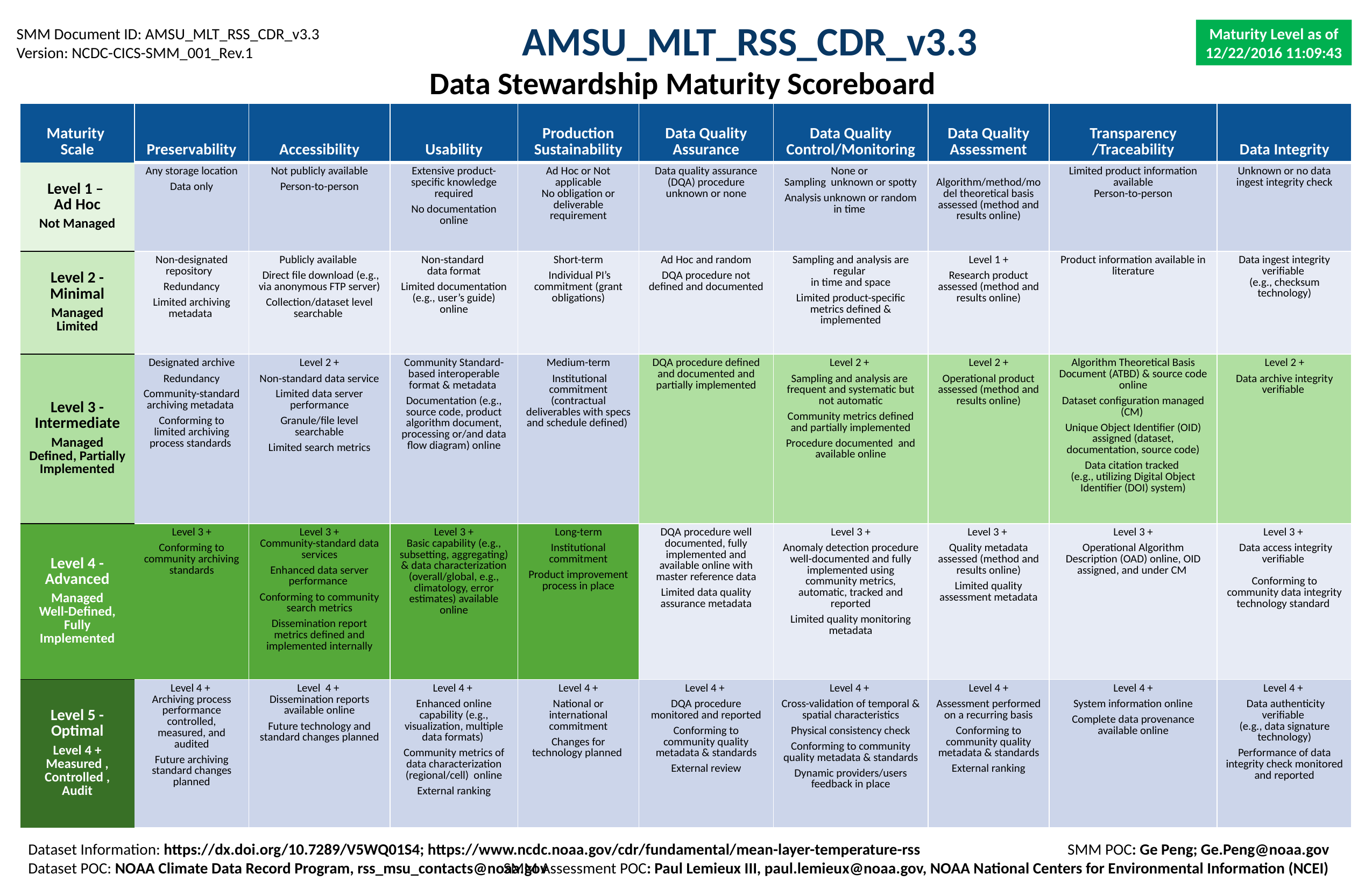

AMSU_MLT_RSS_CDR_v3.3
Maturity Level as of 12/22/2016 11:09:43
SMM Document ID: AMSU_MLT_RSS_CDR_v3.3
Version: NCDC-CICS-SMM_001_Rev.1
Data Stewardship Maturity Scoreboard
| Maturity Scale | Preservability | Accessibility | Usability | Production Sustainability | Data Quality Assurance | Data Quality Control/Monitoring | Data Quality Assessment | Transparency /Traceability | Data Integrity |
| --- | --- | --- | --- | --- | --- | --- | --- | --- | --- |
| Level 1 – Ad Hoc Not Managed | Any storage location Data only | Not publicly available Person-to-person | Extensive product-specific knowledge required No documentation online | Ad Hoc or Not applicable No obligation or deliverable requirement | Data quality assurance (DQA) procedure unknown or none | None or Sampling unknown or spotty Analysis unknown or random in time | Algorithm/method/model theoretical basis assessed (method and results online) | Limited product information available Person-to-person | Unknown or no data ingest integrity check |
| Level 2 - Minimal Managed Limited | Non-designated repository Redundancy Limited archiving metadata | Publicly available Direct file download (e.g., via anonymous FTP server) Collection/dataset level searchable | Non-standard data format Limited documentation (e.g., user’s guide) online | Short-term Individual PI’s commitment (grant obligations) | Ad Hoc and random DQA procedure not defined and documented | Sampling and analysis are regular in time and space Limited product-specific metrics defined & implemented | Level 1 + Research product assessed (method and results online) | Product information available in literature | Data ingest integrity verifiable (e.g., checksum technology) |
| Level 3 - Intermediate Managed Defined, Partially Implemented | Designated archive Redundancy Community-standard archiving metadata Conforming to limited archiving process standards | Level 2 + Non-standard data service Limited data server performance Granule/file level searchable Limited search metrics | Community Standard-based interoperable format & metadata Documentation (e.g., source code, product algorithm document, processing or/and data flow diagram) online | Medium-term Institutional commitment (contractual deliverables with specs and schedule defined) | DQA procedure defined and documented and partially implemented | Level 2 + Sampling and analysis are frequent and systematic but not automatic Community metrics defined and partially implemented Procedure documented and available online | Level 2 + Operational product assessed (method and results online) | Algorithm Theoretical Basis Document (ATBD) & source code online Dataset configuration managed (CM) Unique Object Identifier (OID) assigned (dataset, documentation, source code) Data citation tracked (e.g., utilizing Digital Object Identifier (DOI) system) | Level 2 + Data archive integrity verifiable |
| Level 4 - Advanced Managed Well-Defined, Fully Implemented | Level 3 + Conforming to community archiving standards | Level 3 + Community-standard data services Enhanced data server performance Conforming to community search metrics Dissemination report metrics defined and implemented internally | Level 3 + Basic capability (e.g., subsetting, aggregating) & data characterization (overall/global, e.g., climatology, error estimates) available online | Long-term Institutional commitment Product improvement process in place | DQA procedure well documented, fully implemented and available online with master reference data Limited data quality assurance metadata | Level 3 + Anomaly detection procedure well-documented and fully implemented using community metrics, automatic, tracked and reported Limited quality monitoring metadata | Level 3 + Quality metadata assessed (method and results online) Limited quality assessment metadata | Level 3 + Operational Algorithm Description (OAD) online, OID assigned, and under CM | Level 3 + Data access integrity verifiable Conforming to community data integrity technology standard |
| Level 5 - Optimal Level 4 + Measured , Controlled , Audit | Level 4 + Archiving process performance controlled, measured, and audited Future archiving standard changes planned | Level 4 + Dissemination reports available online Future technology and standard changes planned | Level 4 + Enhanced online capability (e.g., visualization, multiple data formats) Community metrics of data characterization (regional/cell) online External ranking | Level 4 + National or international commitment Changes for technology planned | Level 4 + DQA procedure monitored and reported Conforming to community quality metadata & standards External review | Level 4 + Cross-validation of temporal & spatial characteristics Physical consistency check Conforming to community quality metadata & standards Dynamic providers/users feedback in place | Level 4 + Assessment performed on a recurring basis Conforming to community quality metadata & standards External ranking | Level 4 + System information online Complete data provenance available online | Level 4 +  Data authenticity verifiable (e.g., data signature technology) Performance of data integrity check monitored and reported |
Dataset Information: https://dx.doi.org/10.7289/V5WQ01S4; https://www.ncdc.noaa.gov/cdr/fundamental/mean-layer-temperature-rss
Dataset POC: NOAA Climate Data Record Program, rss_msu_contacts@noaa.gov
 SMM POC: Ge Peng; Ge.Peng@noaa.gov
SMM Assessment POC: Paul Lemieux III, paul.lemieux@noaa.gov, NOAA National Centers for Environmental Information (NCEI)